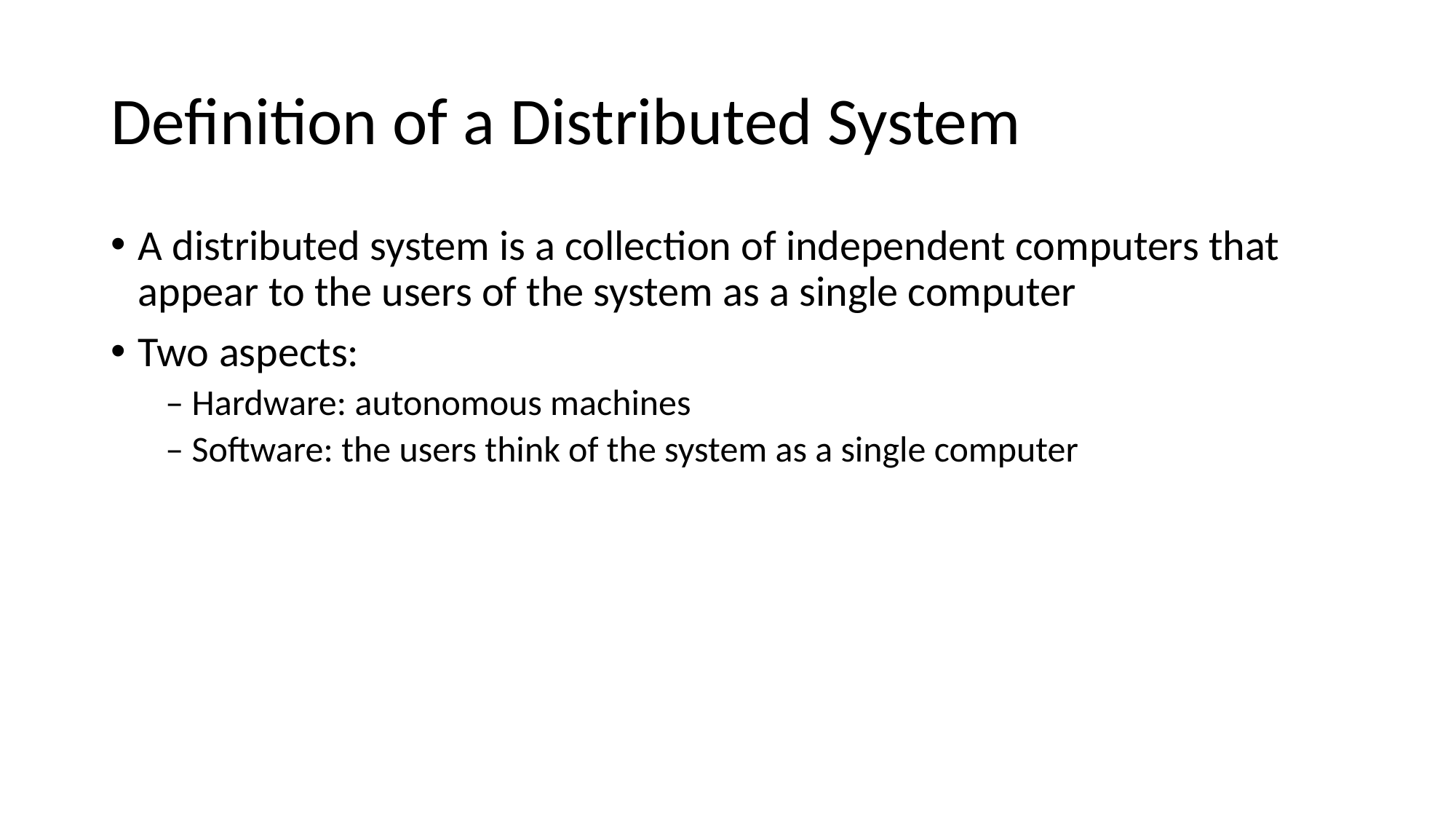

# Definition of a Distributed System
A distributed system is a collection of independent computers that appear to the users of the system as a single computer
Two aspects:
– Hardware: autonomous machines
– Software: the users think of the system as a single computer